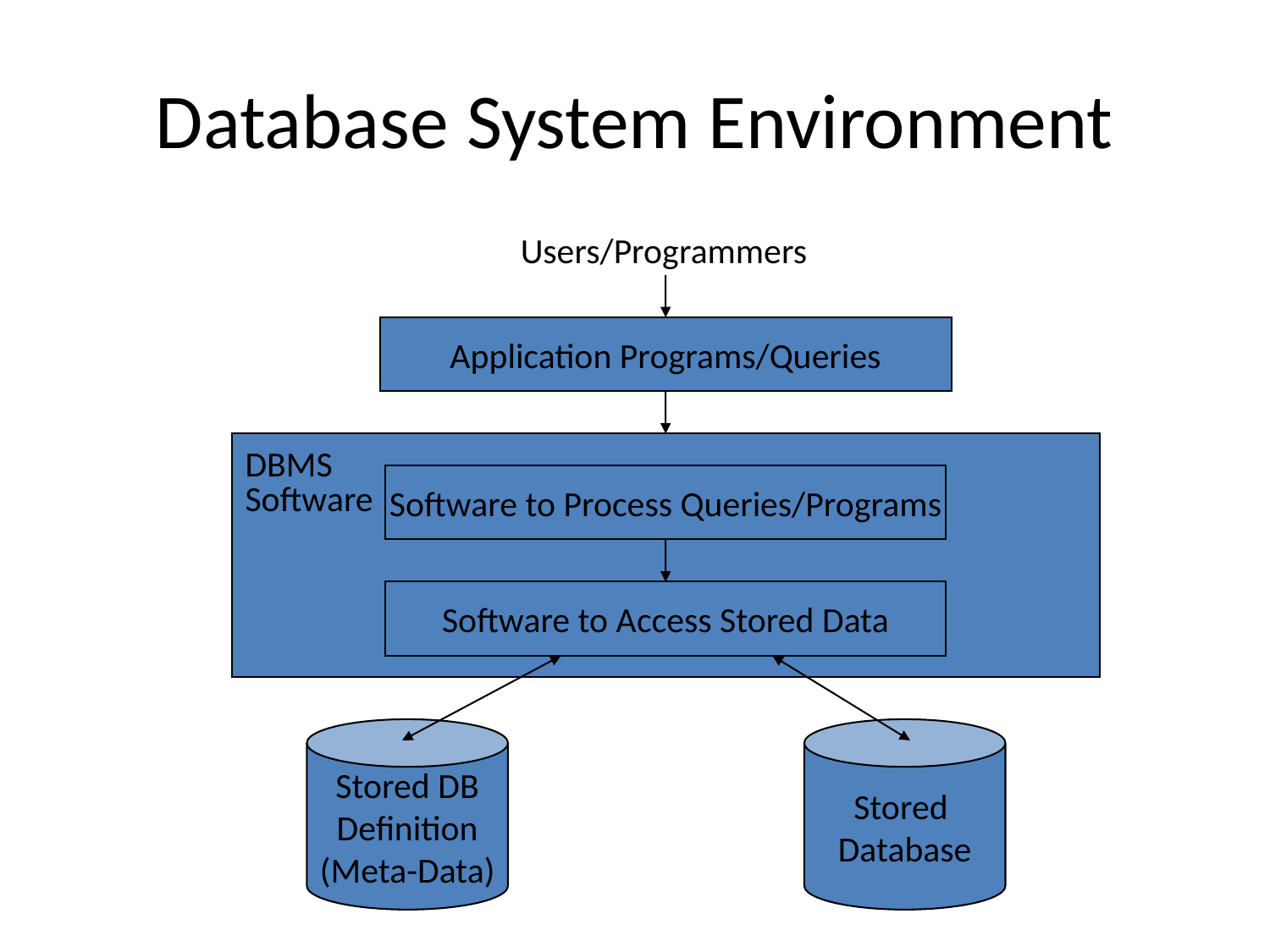

# Database System Environment
Users/Programmers

Application Programs/Queries

DBMS
Software
Software to Process Queries/Programs

Software to Access Stored Data

Stored DB
Definition
(Meta-Data)

Stored
Database